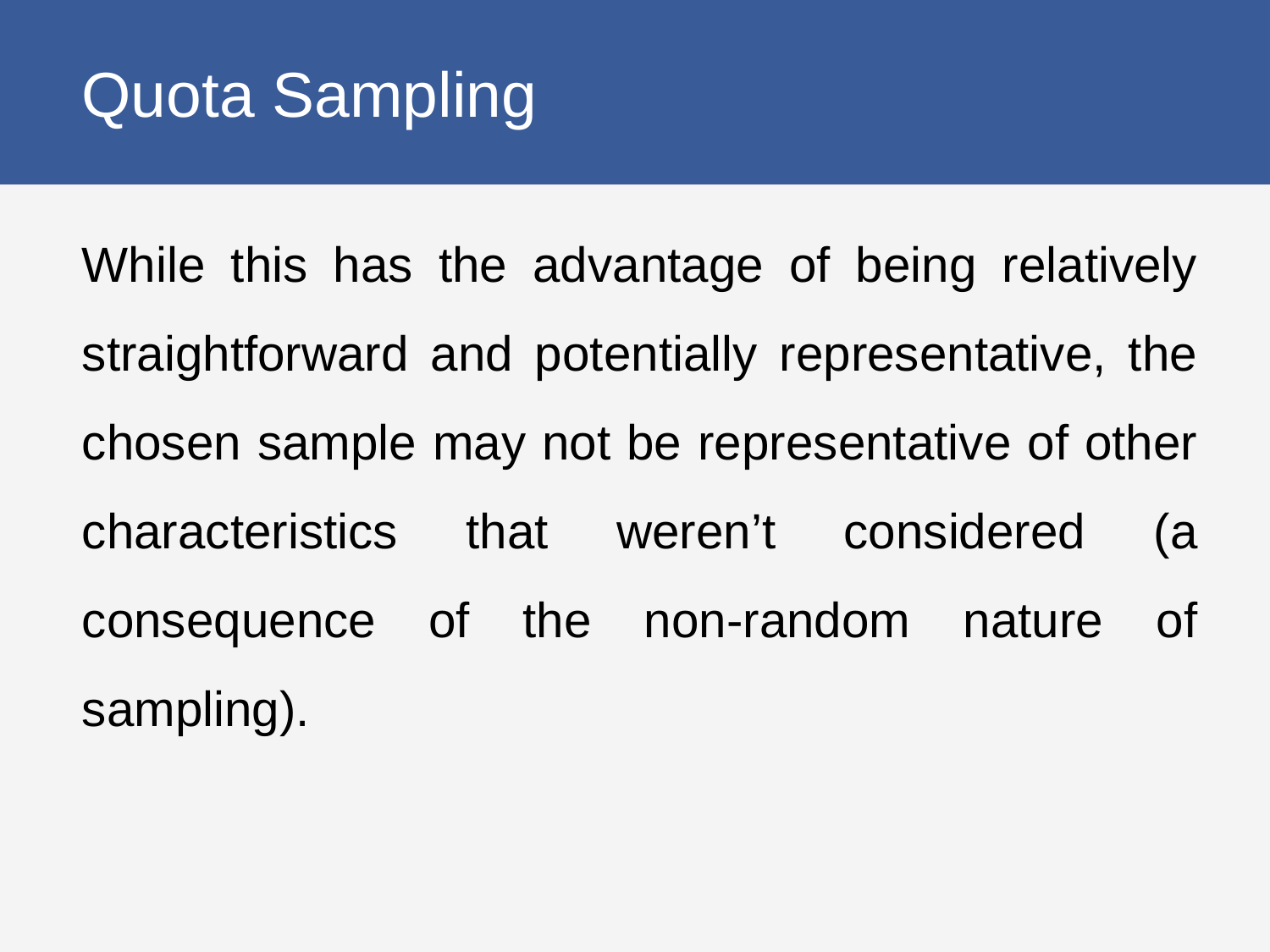

# Quota Sampling
While this has the advantage of being relatively straightforward and potentially representative, the chosen sample may not be representative of other characteristics that weren’t considered (a consequence of the non-random nature of sampling).